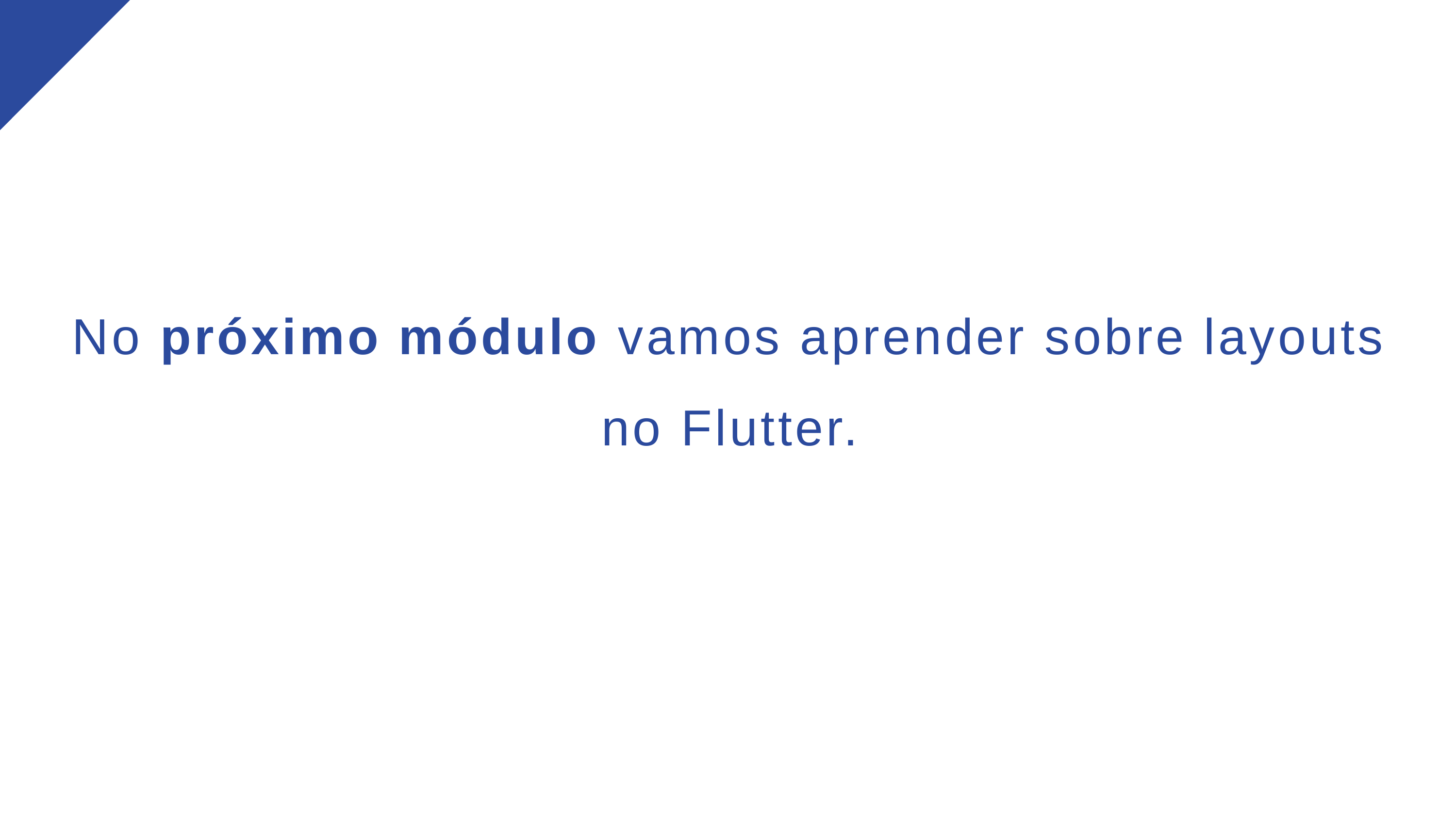

No próximo módulo vamos aprender sobre layouts no Flutter.